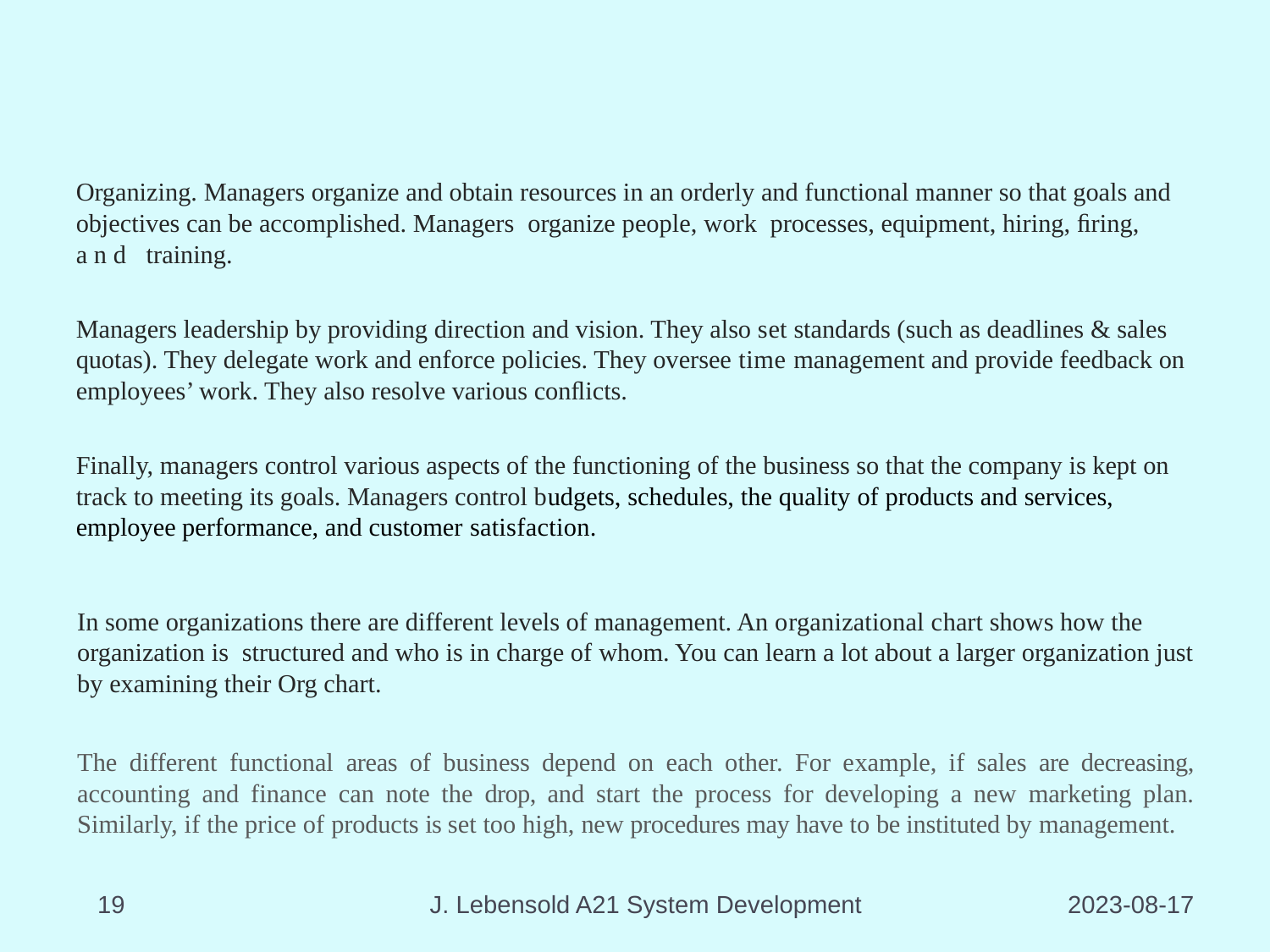

#
Organizing. Managers organize and obtain resources in an orderly and functional manner so that goals and objectives can be accomplished. Managers organize people, work processes, equipment, hiring, ﬁring, and training.

Managers leadership by providing direction and vision. They also set standards (such as deadlines & sales quotas). They delegate work and enforce policies. They oversee time management and provide feedback on employees’ work. They also resolve various conﬂicts.

Finally, managers control various aspects of the functioning of the business so that the company is kept on track to meeting its goals. Managers control budgets, schedules, the quality of products and services, employee performance, and customer satisfaction.

In some organizations there are different levels of management. An organizational chart shows how the organization is  structured and who is in charge of whom. You can learn a lot about a larger organization just by examining their Org chart.

The different functional areas of business depend on each other. For example, if sales are decreasing, accounting and finance can note the drop, and start the process for developing a new marketing plan. Similarly, if the price of products is set too high, new procedures may have to be instituted by management.

19
J. Lebensold A21 System Development
2023-08-17